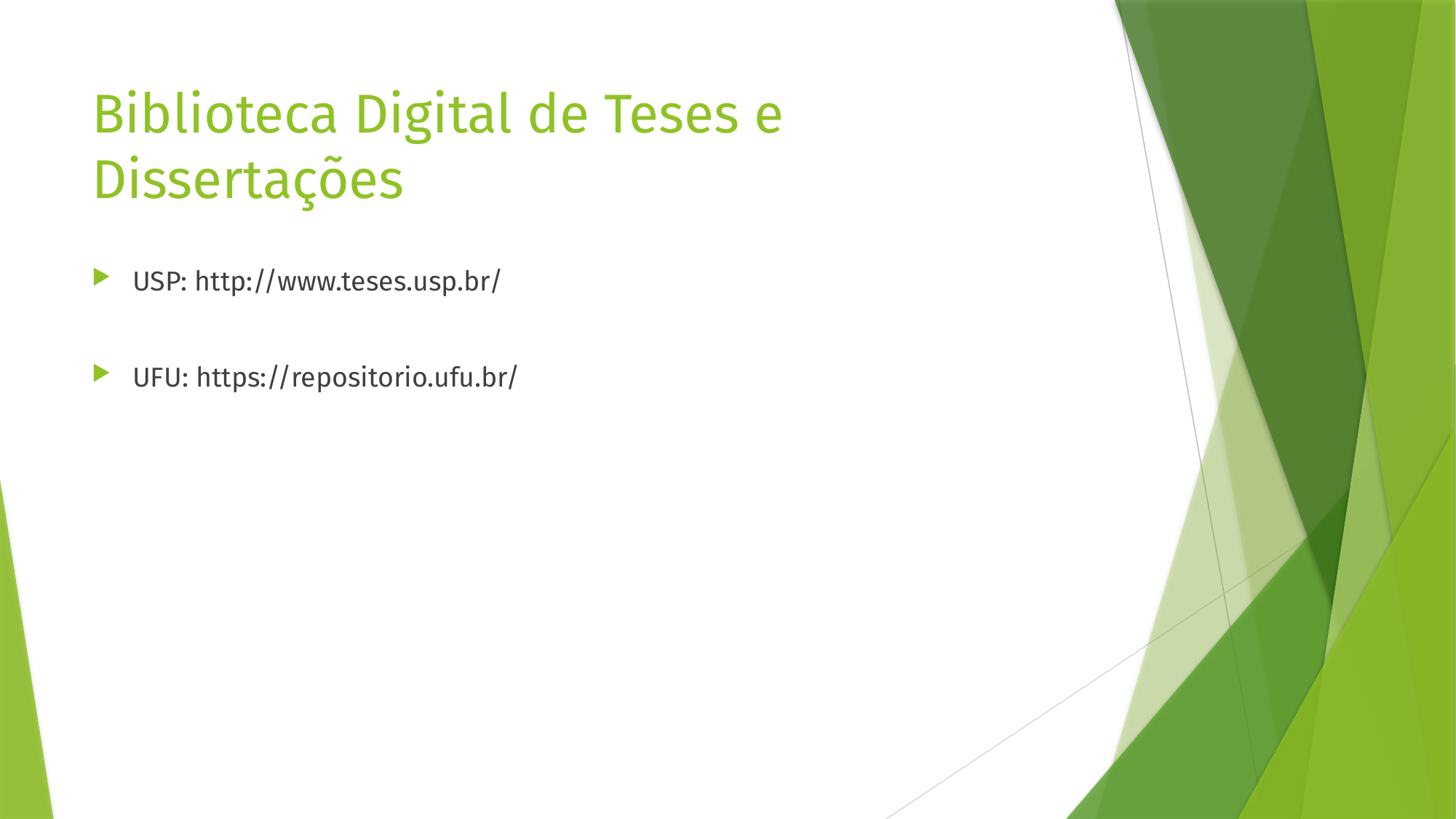

# Biblioteca Digital de Teses e Dissertações
USP: http://www.teses.usp.br/

UFU: https://repositorio.ufu.br/